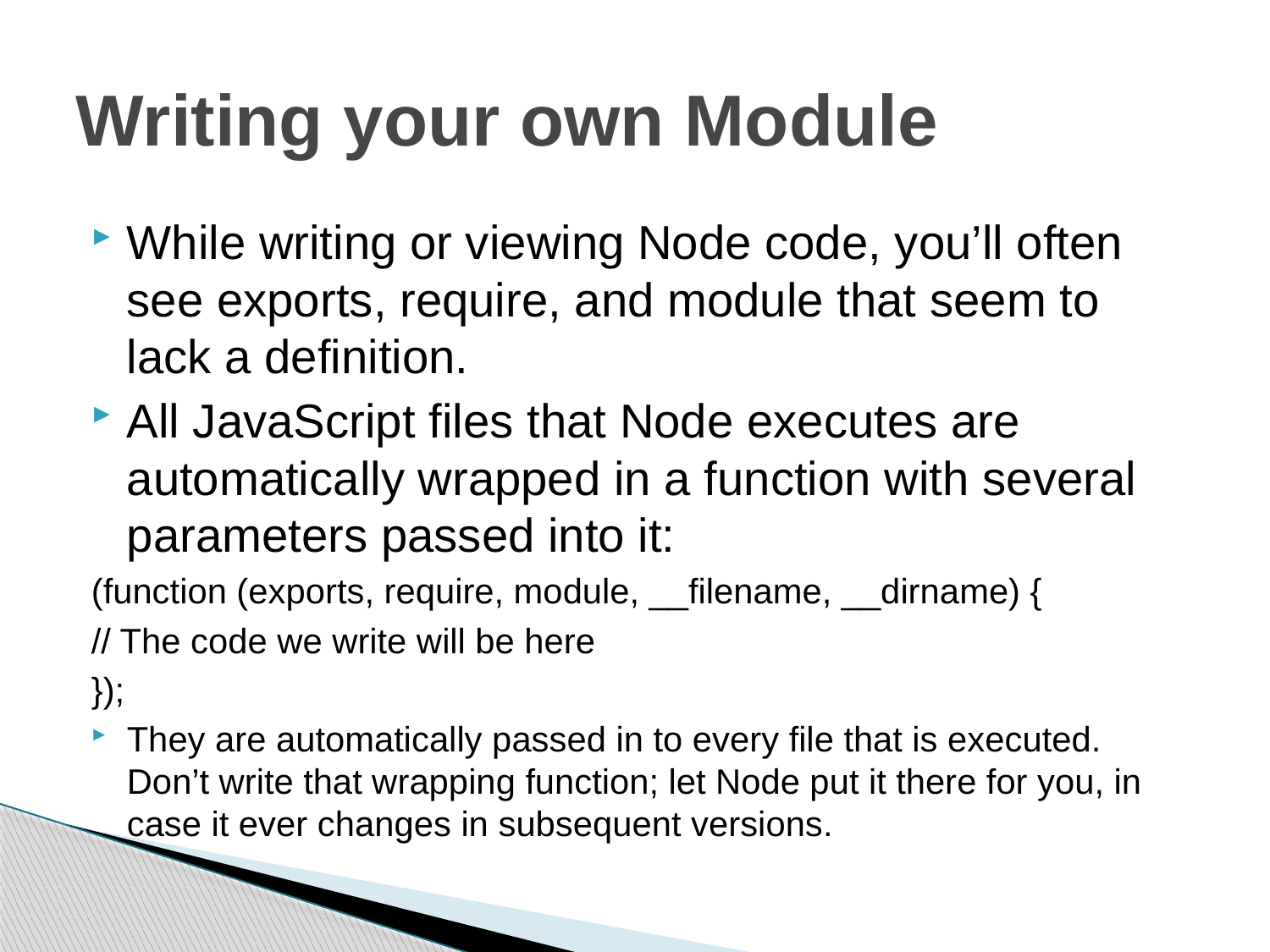

# Writing your own Module
While writing or viewing Node code, you’ll often see exports, require, and module that seem to lack a definition.
All JavaScript files that Node executes are automatically wrapped in a function with several parameters passed into it:
(function (exports, require, module, __filename, __dirname) {
// The code we write will be here
});
They are automatically passed in to every file that is executed. Don’t write that wrapping function; let Node put it there for you, in case it ever changes in subsequent versions.